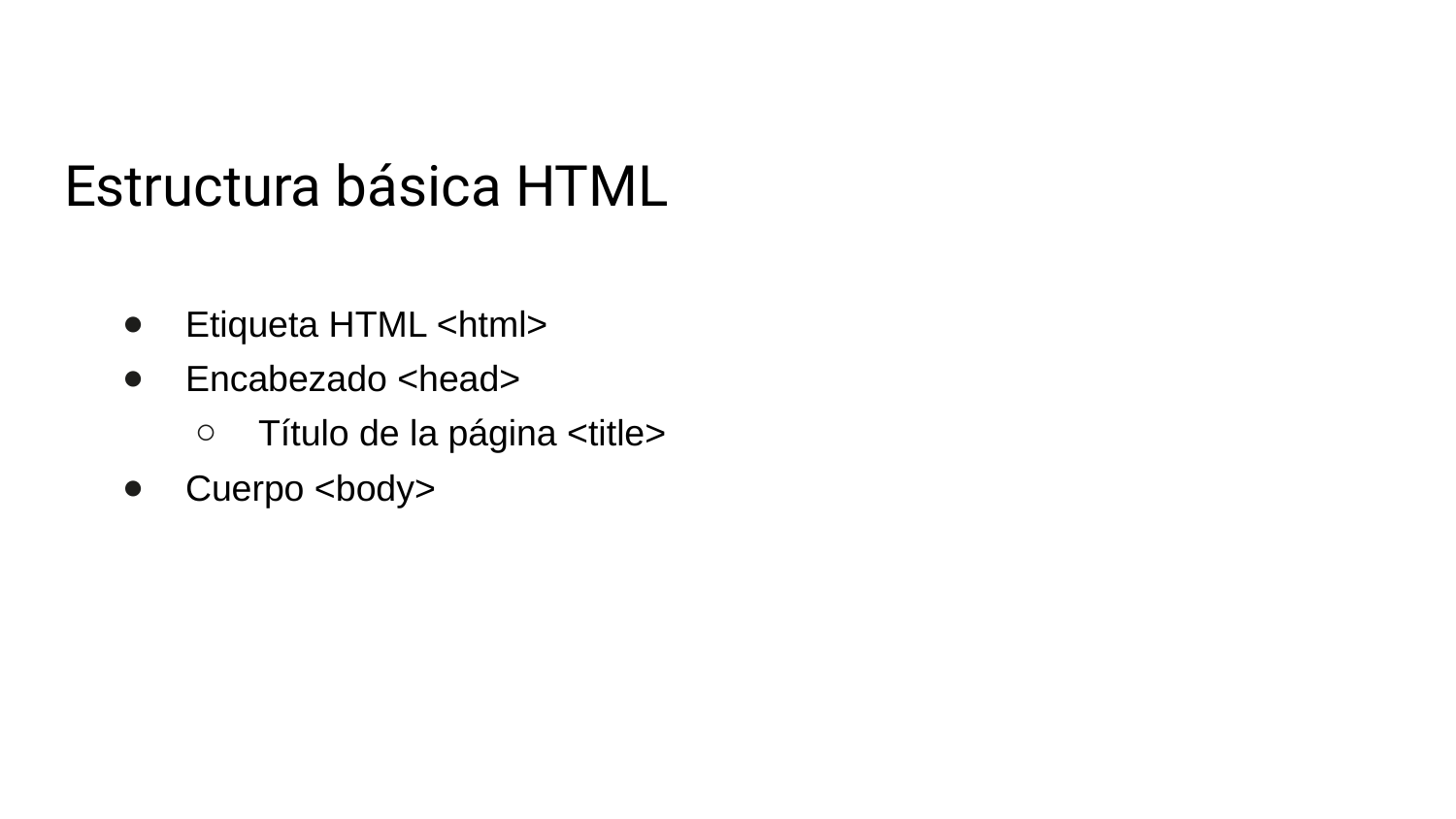

# Estructura básica HTML

Etiqueta HTML <html>
Encabezado <head>
Título de la página <title>
Cuerpo <body>